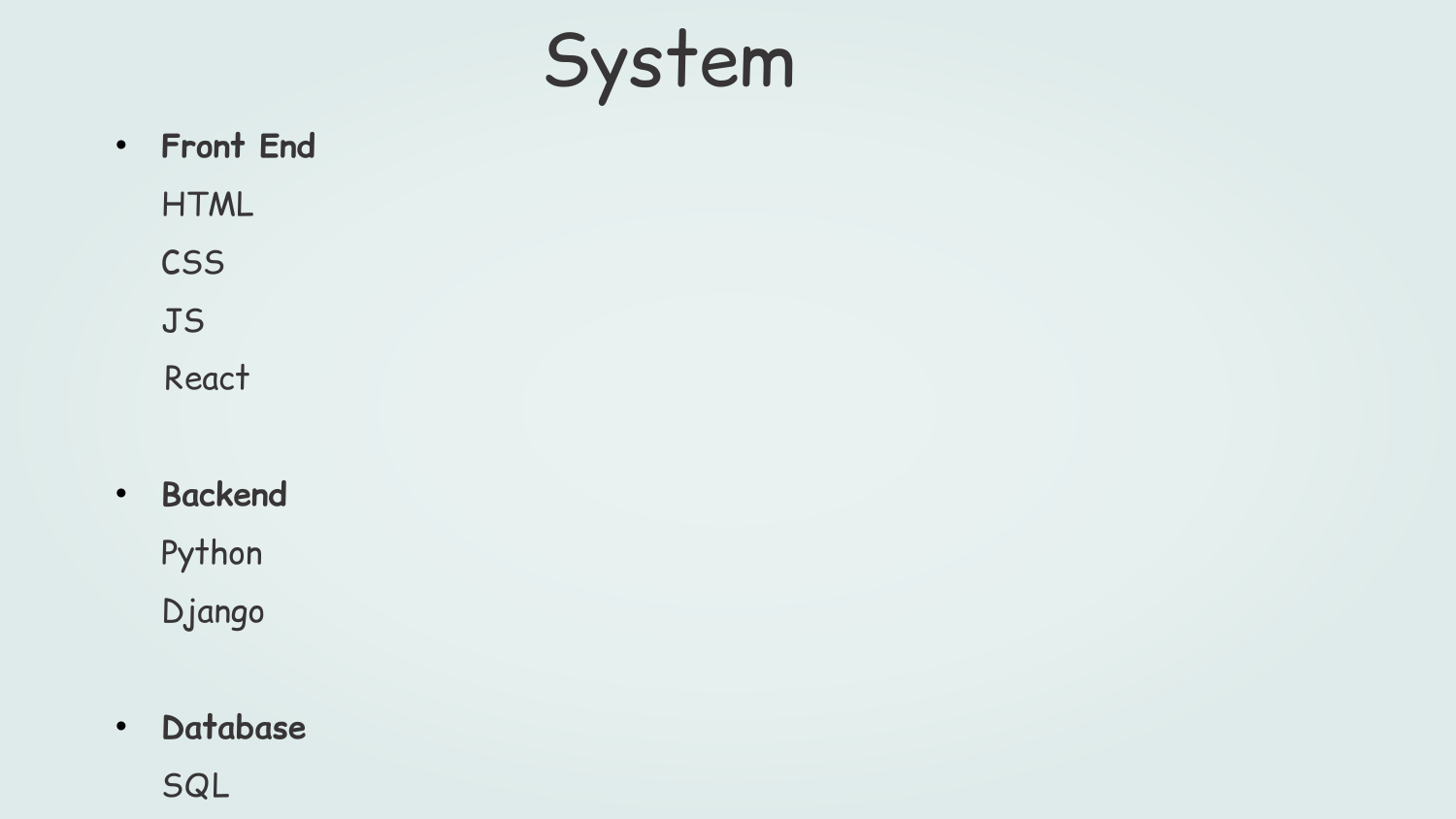

# System
Front End
HTML
CSS
JS
     React

Backend
Python
Django
Database
SQL